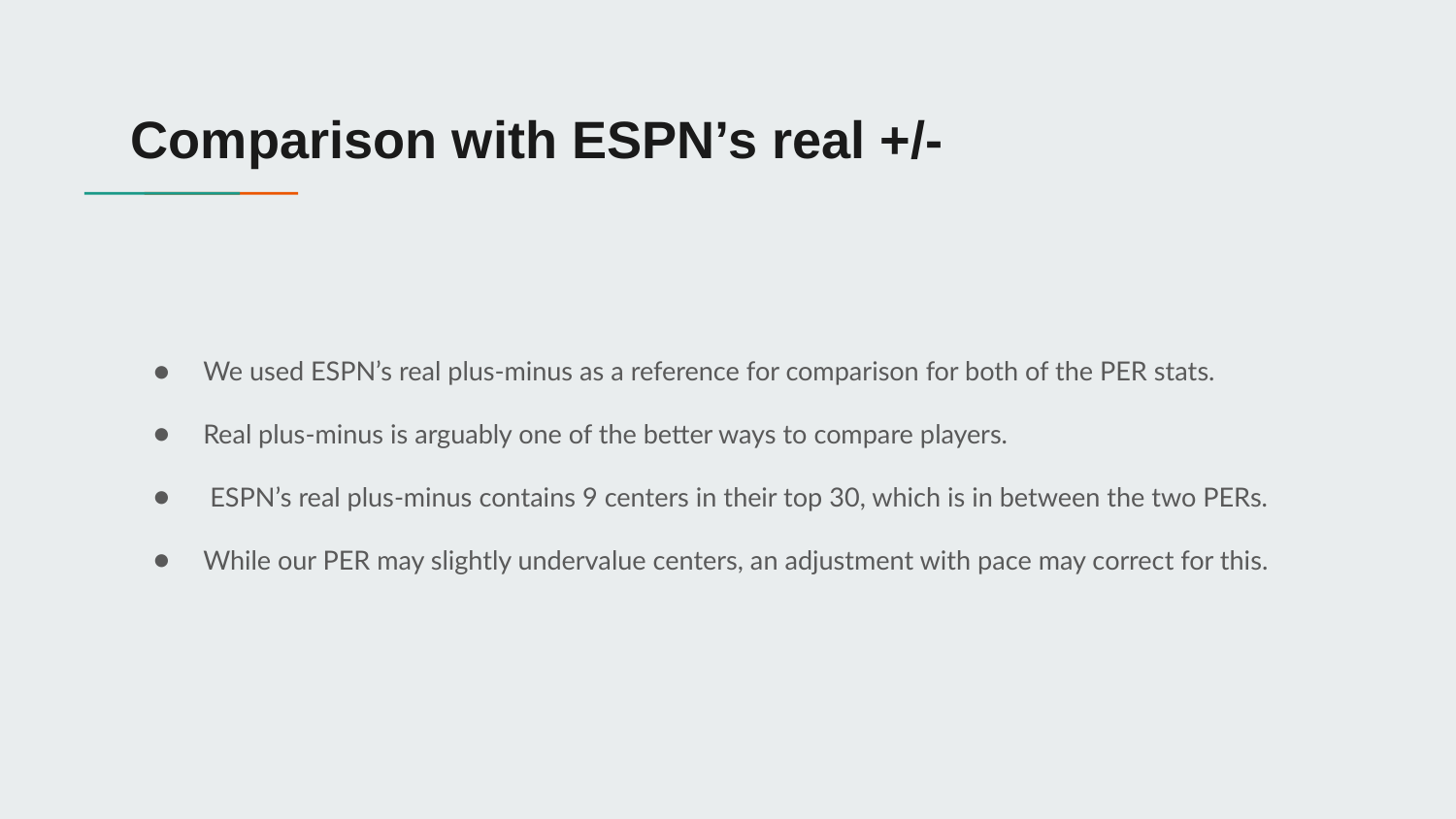

# Comparison with ESPN’s real +/-
We used ESPN’s real plus-minus as a reference for comparison for both of the PER stats.
Real plus-minus is arguably one of the better ways to compare players.
 ESPN’s real plus-minus contains 9 centers in their top 30, which is in between the two PERs.
While our PER may slightly undervalue centers, an adjustment with pace may correct for this.